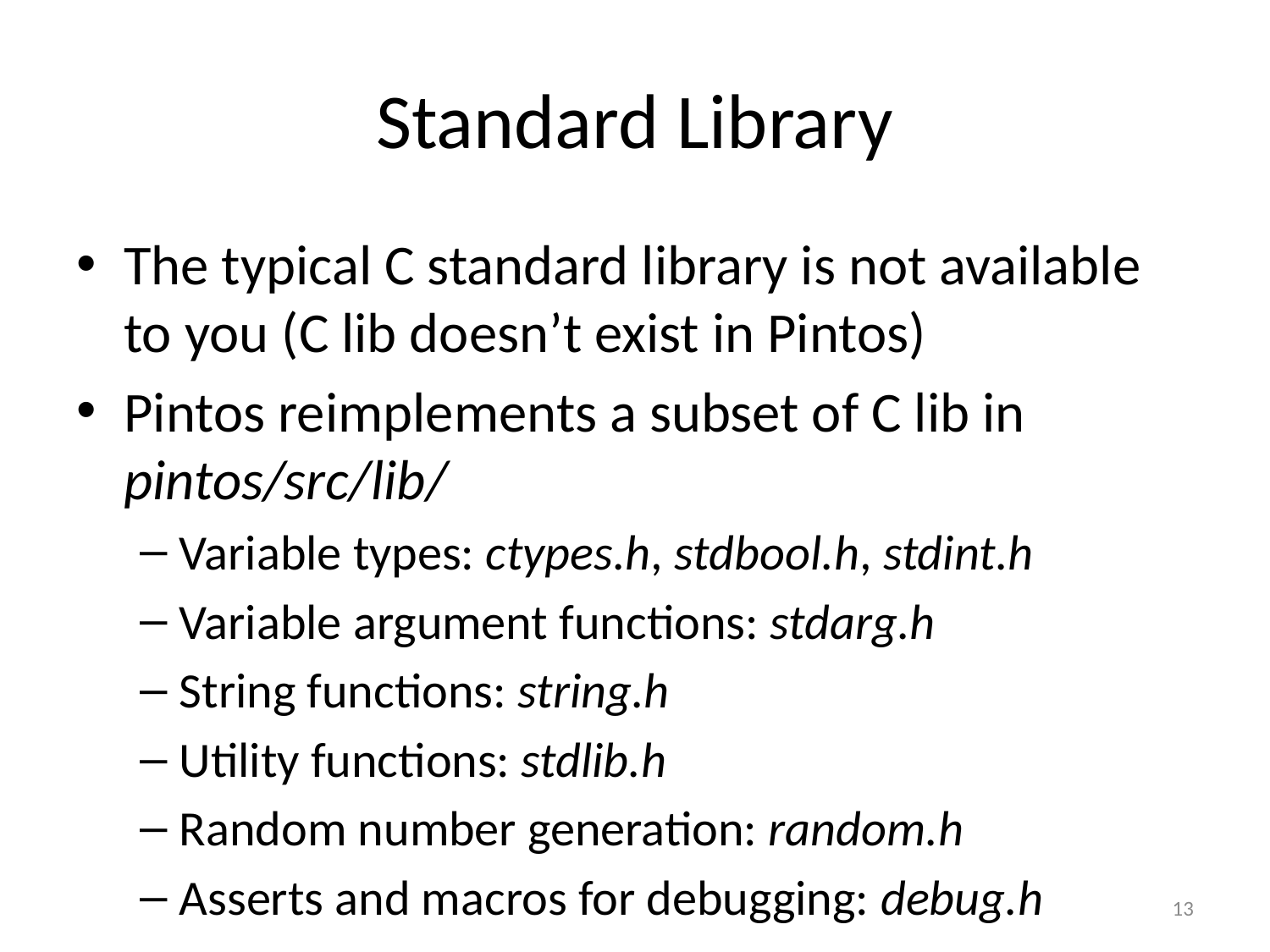

# Standard Library
The typical C standard library is not available to you (C lib doesn’t exist in Pintos)
Pintos reimplements a subset of C lib in pintos/src/lib/
Variable types: ctypes.h, stdbool.h, stdint.h
Variable argument functions: stdarg.h
String functions: string.h
Utility functions: stdlib.h
Random number generation: random.h
Asserts and macros for debugging: debug.h

13